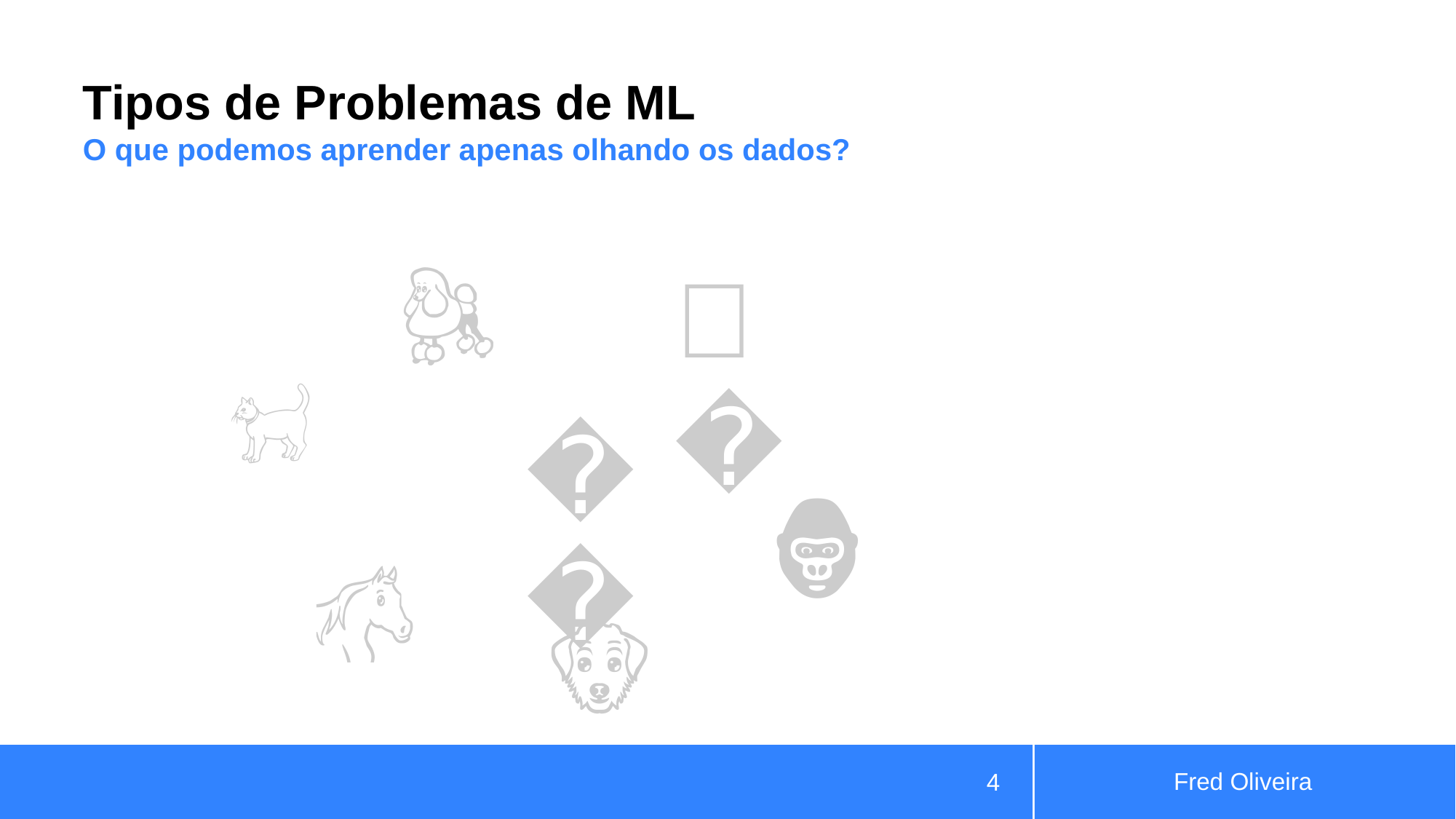

# Tipos de Problemas de ML
O que podemos aprender apenas olhando os dados?

🐩
🐆
🐈
🐕
🦍
🐴
🐶
Fred Oliveira

4